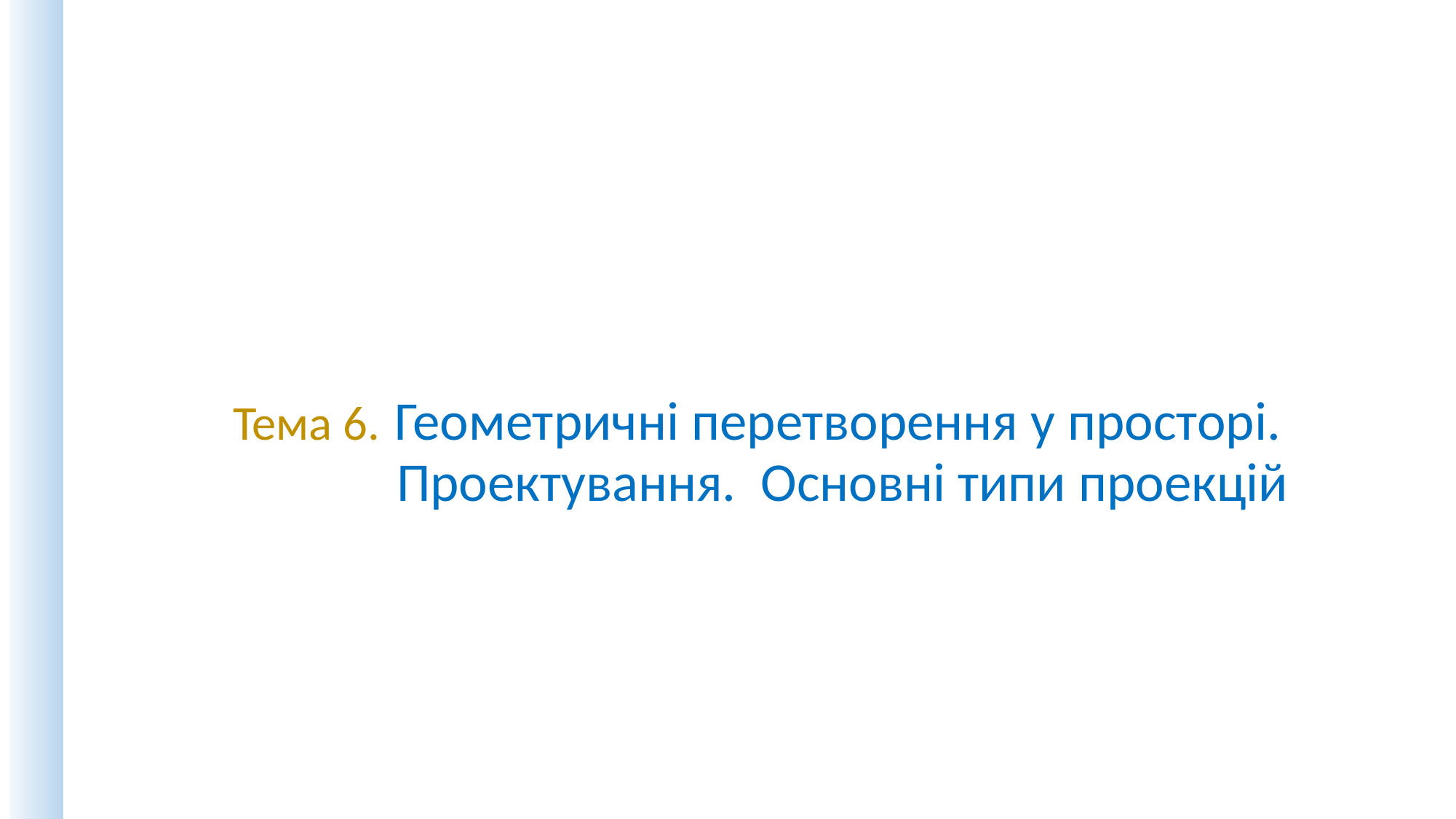

Тема 6. Геометричні перетворення у просторі. Проектування.  Основні типи проекцій